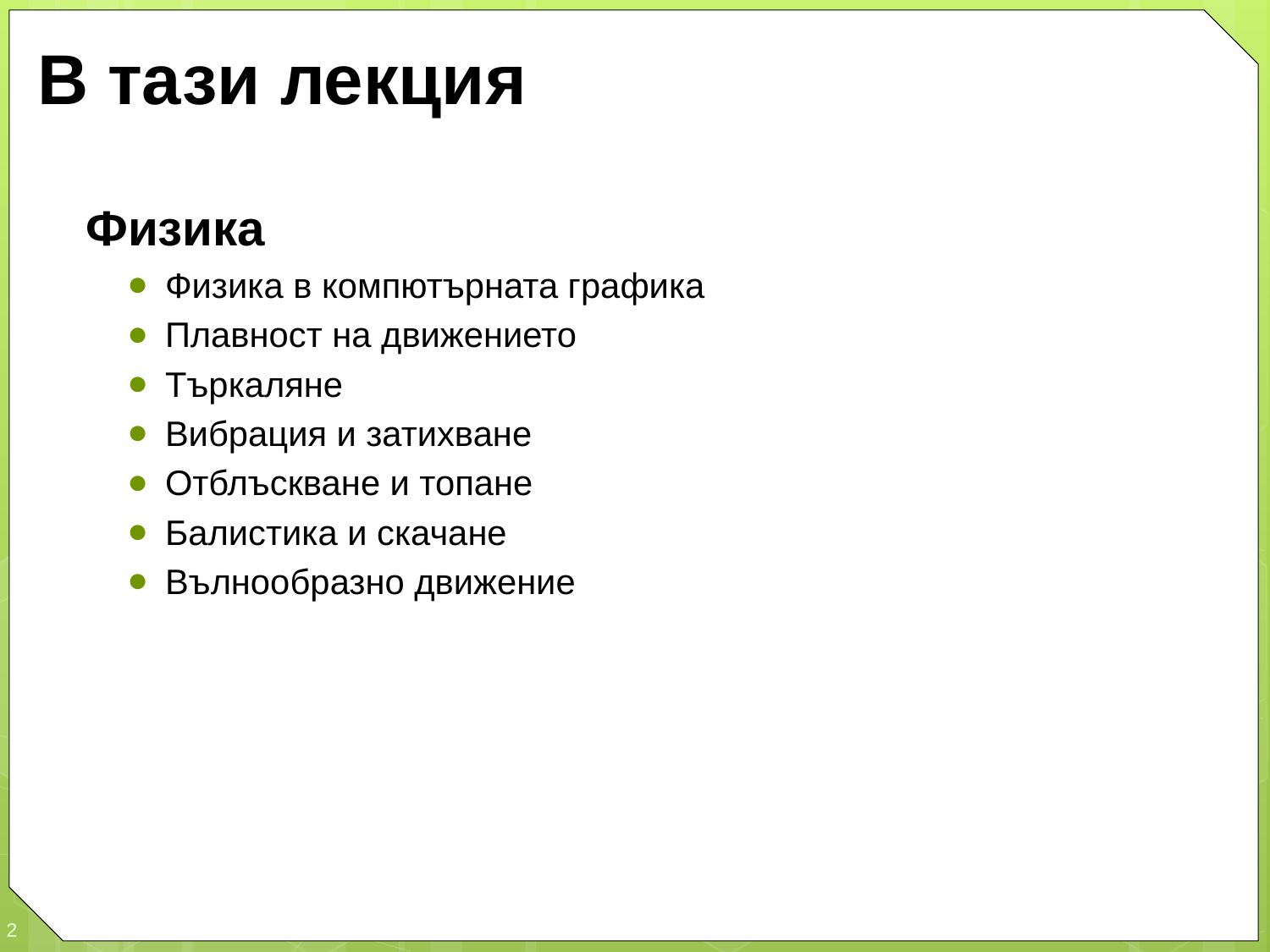

# В тази лекция
Физика
Физика в компютърната графика
Плавност на движението
Търкаляне
Вибрация и затихване
Отблъскване и топане
Балистика и скачане
Вълнообразно движение